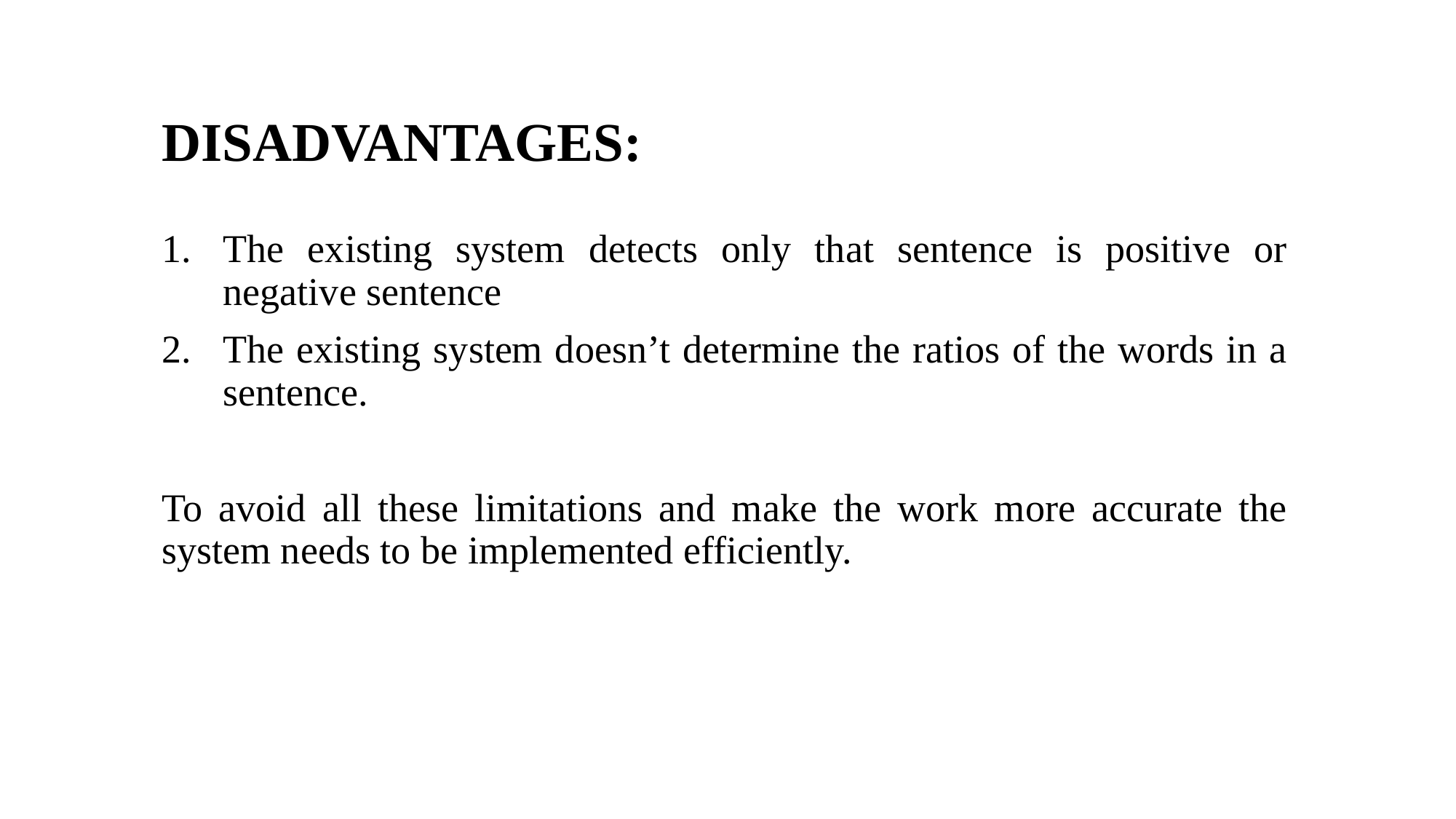

# DISADVANTAGES:
The existing system detects only that sentence is positive or negative sentence
The existing system doesn’t determine the ratios of the words in a sentence.

To avoid all these limitations and make the work more accurate the system needs to be implemented efficiently.